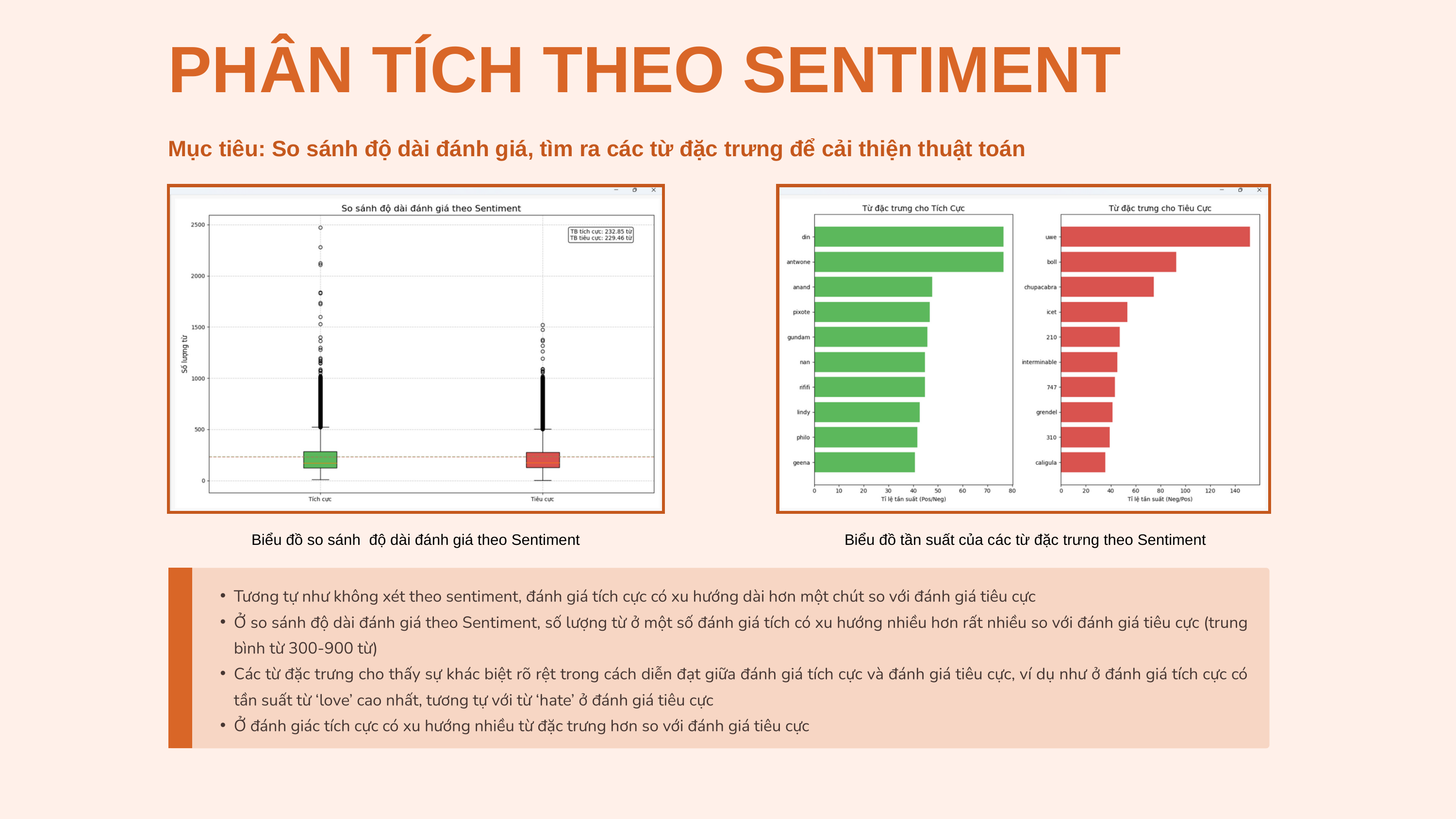

PHÂN TÍCH THEO SENTIMENT
Mục tiêu: So sánh độ dài đánh giá, tìm ra các từ đặc trưng để cải thiện thuật toán

Biểu đồ so sánh  độ dài đánh giá theo Sentiment
Biểu đồ tần suất của các từ đặc trưng theo Sentiment

Tương tự như không xét theo sentiment, đánh giá tích cực có xu hướng dài hơn một chút so với đánh giá tiêu cực
Ở so sánh độ dài đánh giá theo Sentiment, số lượng từ ở một số đánh giá tích có xu hướng nhiều hơn rất nhiều so với đánh giá tiêu cực (trung bình từ 300-900 từ)
Các từ đặc trưng cho thấy sự khác biệt rõ rệt trong cách diễn đạt giữa đánh giá tích cực và đánh giá tiêu cực, ví dụ như ở đánh giá tích cực có tần suất từ ‘love’ cao nhất, tương tự với từ ‘hate’ ở đánh giá tiêu cực
Ở đánh giác tích cực có xu hướng nhiều từ đặc trưng hơn so với đánh giá tiêu cực